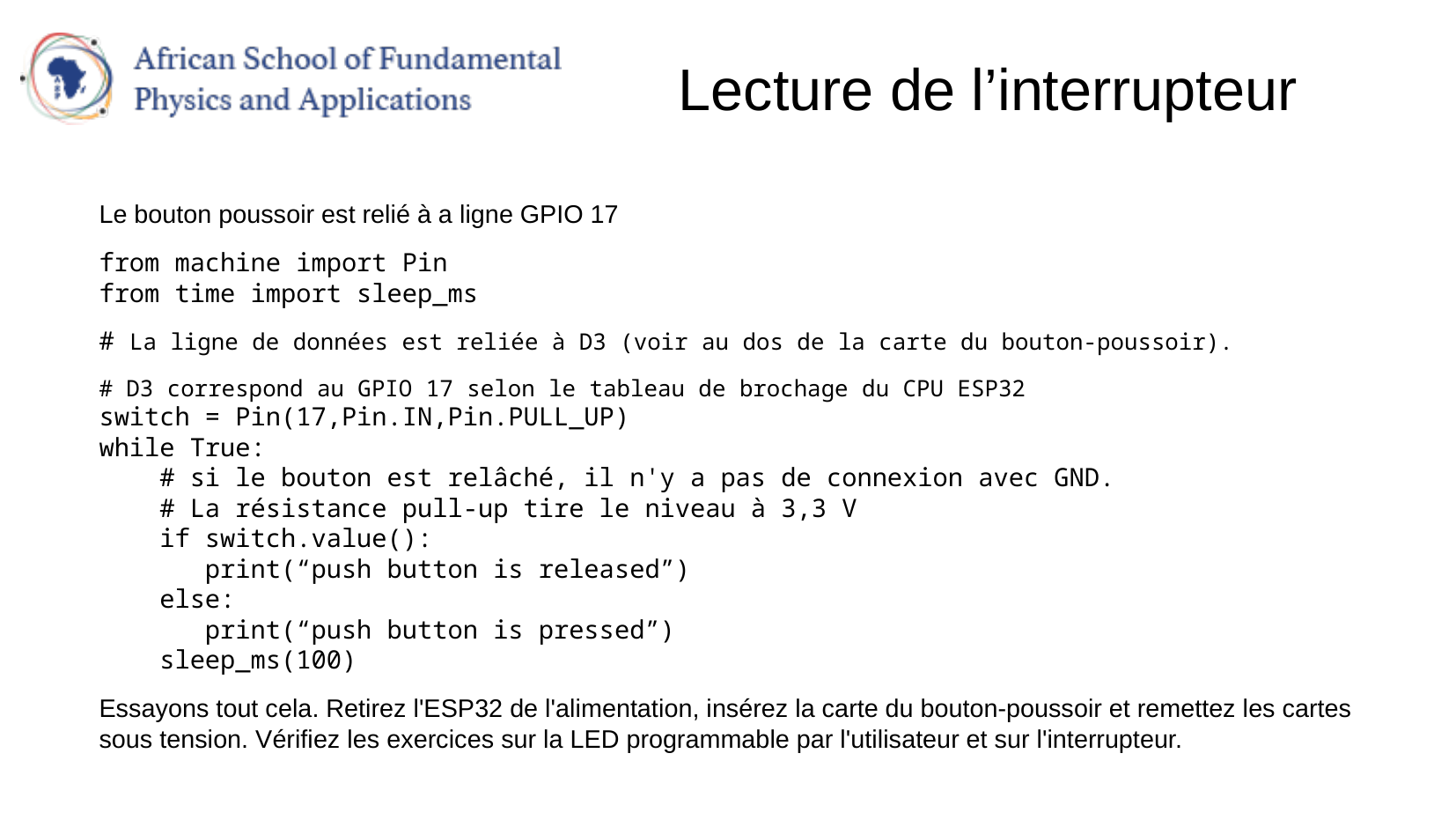

# Lecture de l’interrupteur
Le bouton poussoir est relié à a ligne GPIO 17
from machine import Pin
from time import sleep_ms
# La ligne de données est reliée à D3 (voir au dos de la carte du bouton-poussoir).
# D3 correspond au GPIO 17 selon le tableau de brochage du CPU ESP32 switch = Pin(17,Pin.IN,Pin.PULL_UP) while True: # si le bouton est relâché, il n'y a pas de connexion avec GND. # La résistance pull-up tire le niveau à 3,3 V if switch.value(): print(“push button is released”) else: print(“push button is pressed”) sleep_ms(100)
Essayons tout cela. Retirez l'ESP32 de l'alimentation, insérez la carte du bouton-poussoir et remettez les cartes sous tension. Vérifiez les exercices sur la LED programmable par l'utilisateur et sur l'interrupteur.